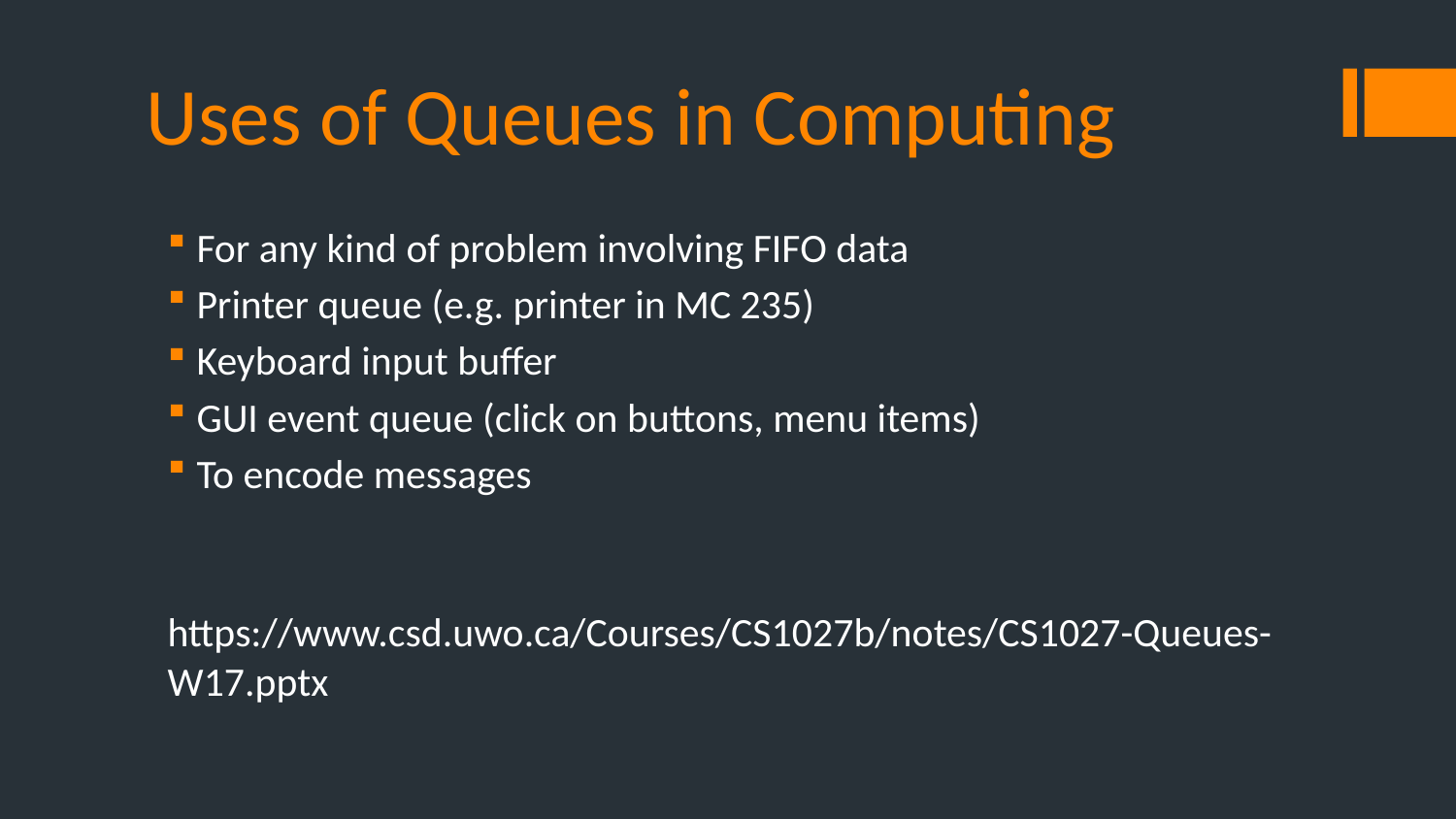

# Uses of Queues in Computing
For any kind of problem involving FIFO data
Printer queue (e.g. printer in MC 235)
Keyboard input buffer
GUI event queue (click on buttons, menu items)
To encode messages

https://www.csd.uwo.ca/Courses/CS1027b/notes/CS1027-Queues-W17.pptx